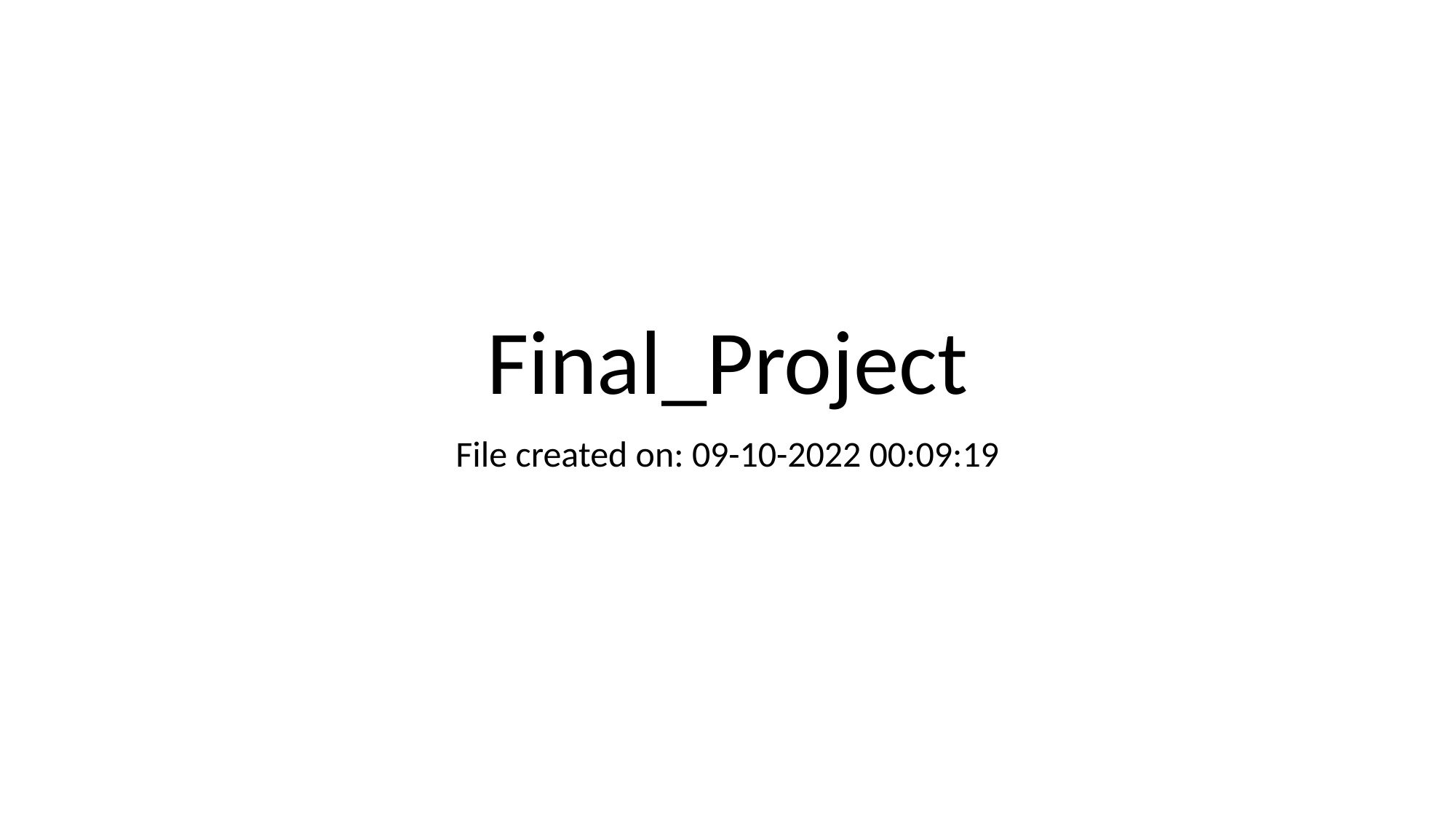

# Final_Project
File created on: 09-10-2022 00:09:19